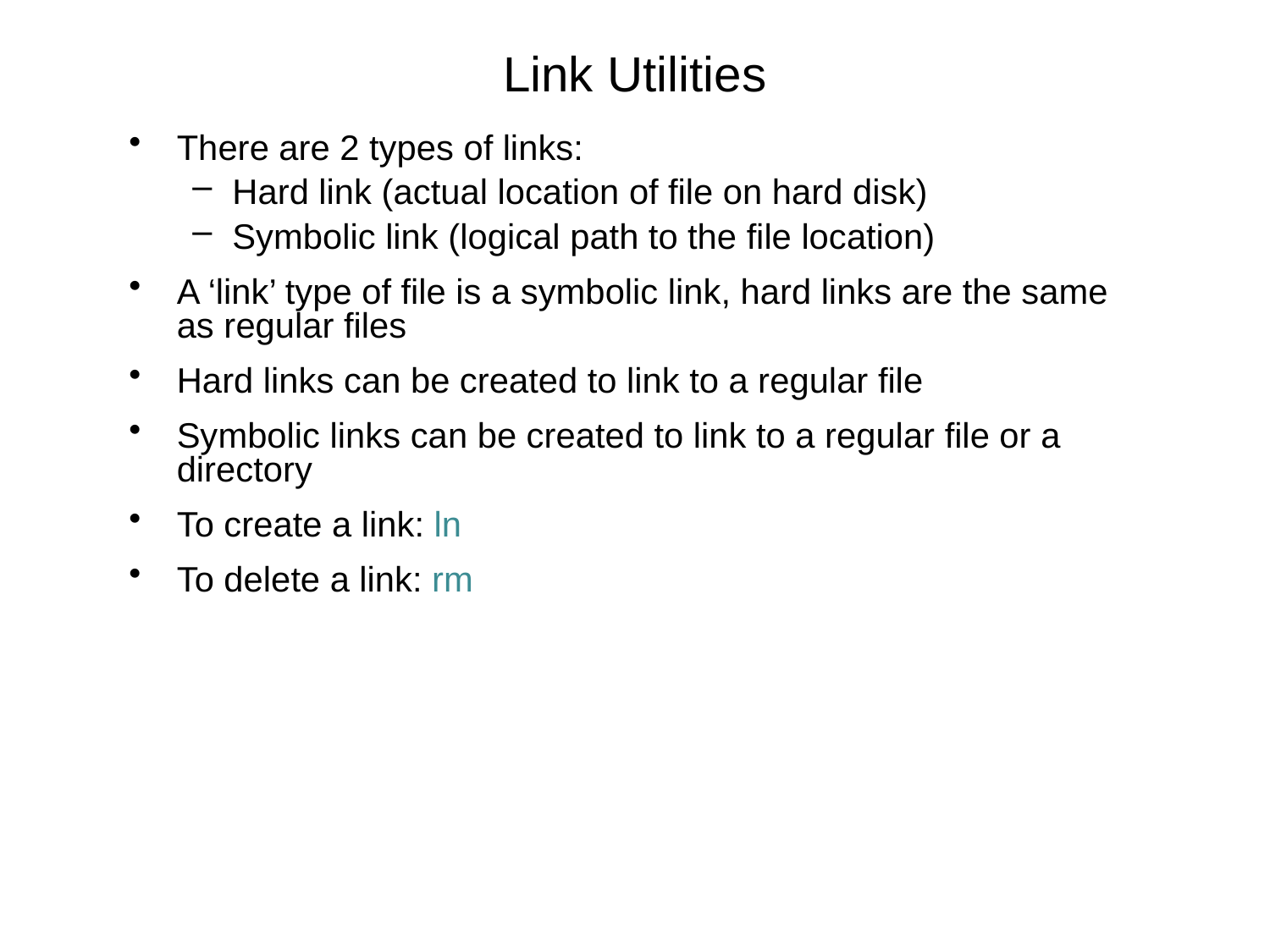

# Link Utilities
There are 2 types of links:
Hard link (actual location of file on hard disk)
Symbolic link (logical path to the file location)
A ‘link’ type of file is a symbolic link, hard links are the same as regular files
Hard links can be created to link to a regular file
Symbolic links can be created to link to a regular file or a directory
To create a link: ln
To delete a link: rm